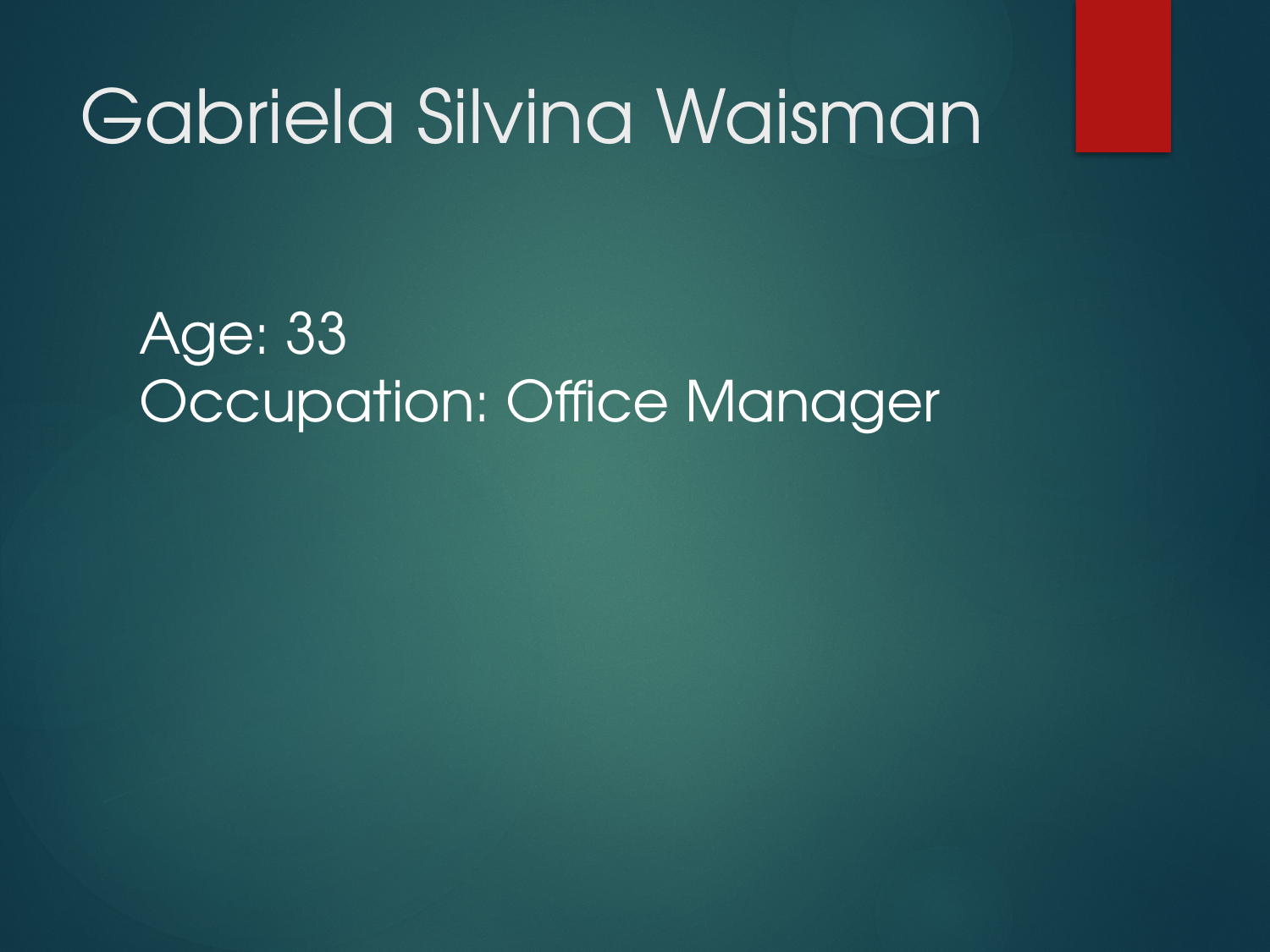

# Gabriela Silvina Waisman

Age: 33
Occupation: Office Manager